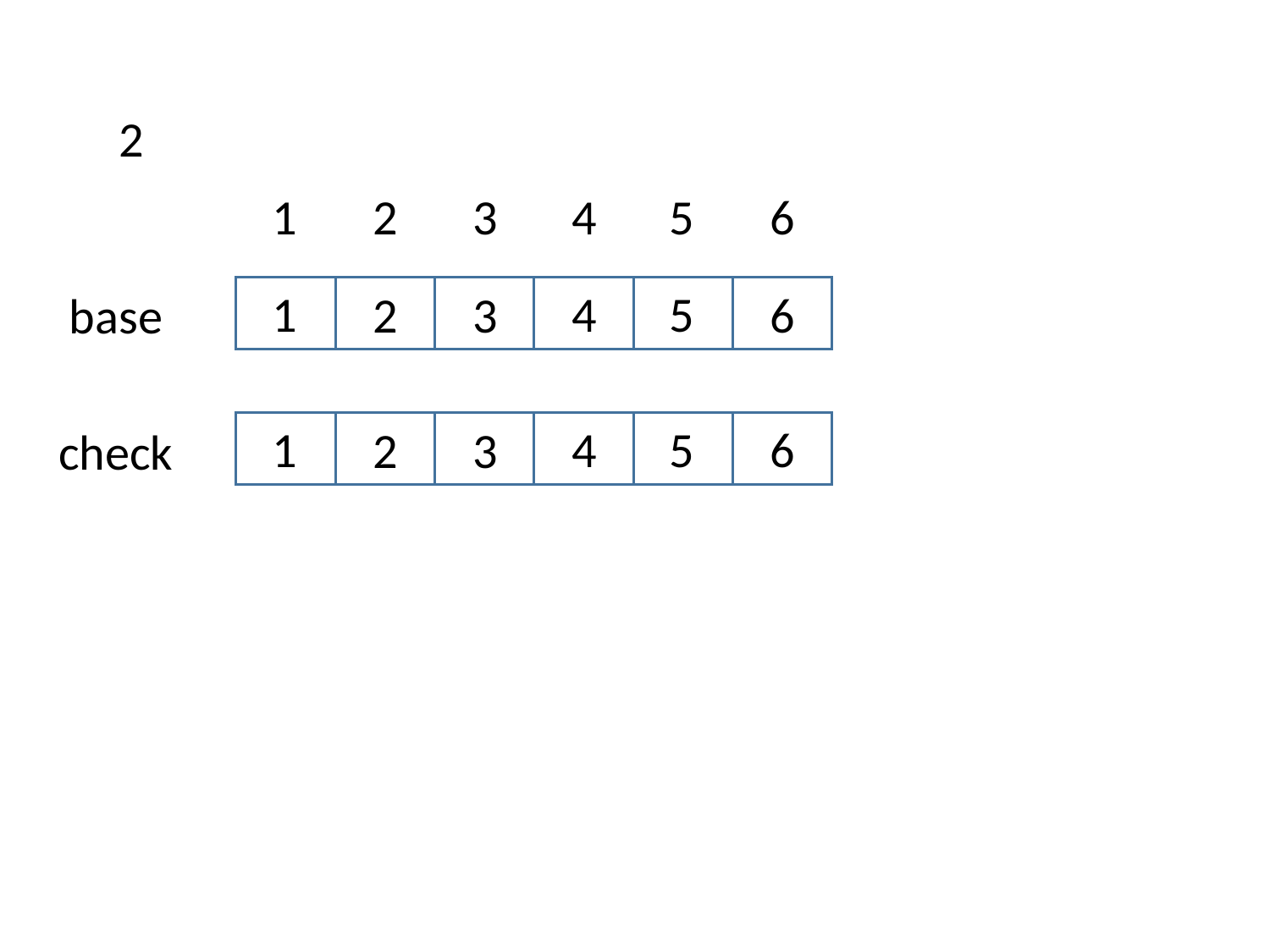

2
1
4
5
6
2
3
1
4
5

6
2
3
base
1
4
5

6
2
3
check